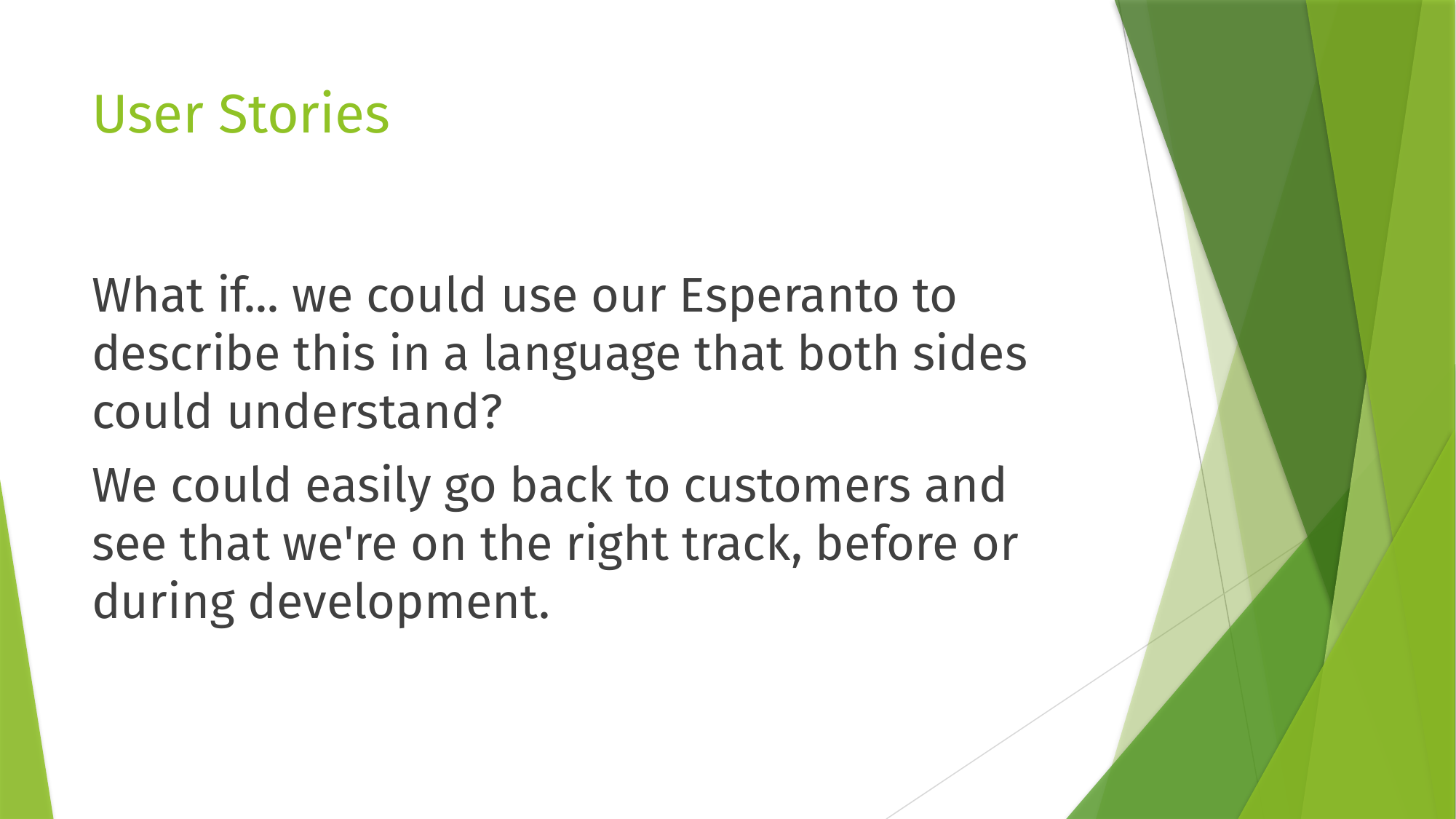

# User Stories
What if... we could use our Esperanto to describe this in a language that both sides could understand?
We could easily go back to customers and see that we're on the right track, before or during development.